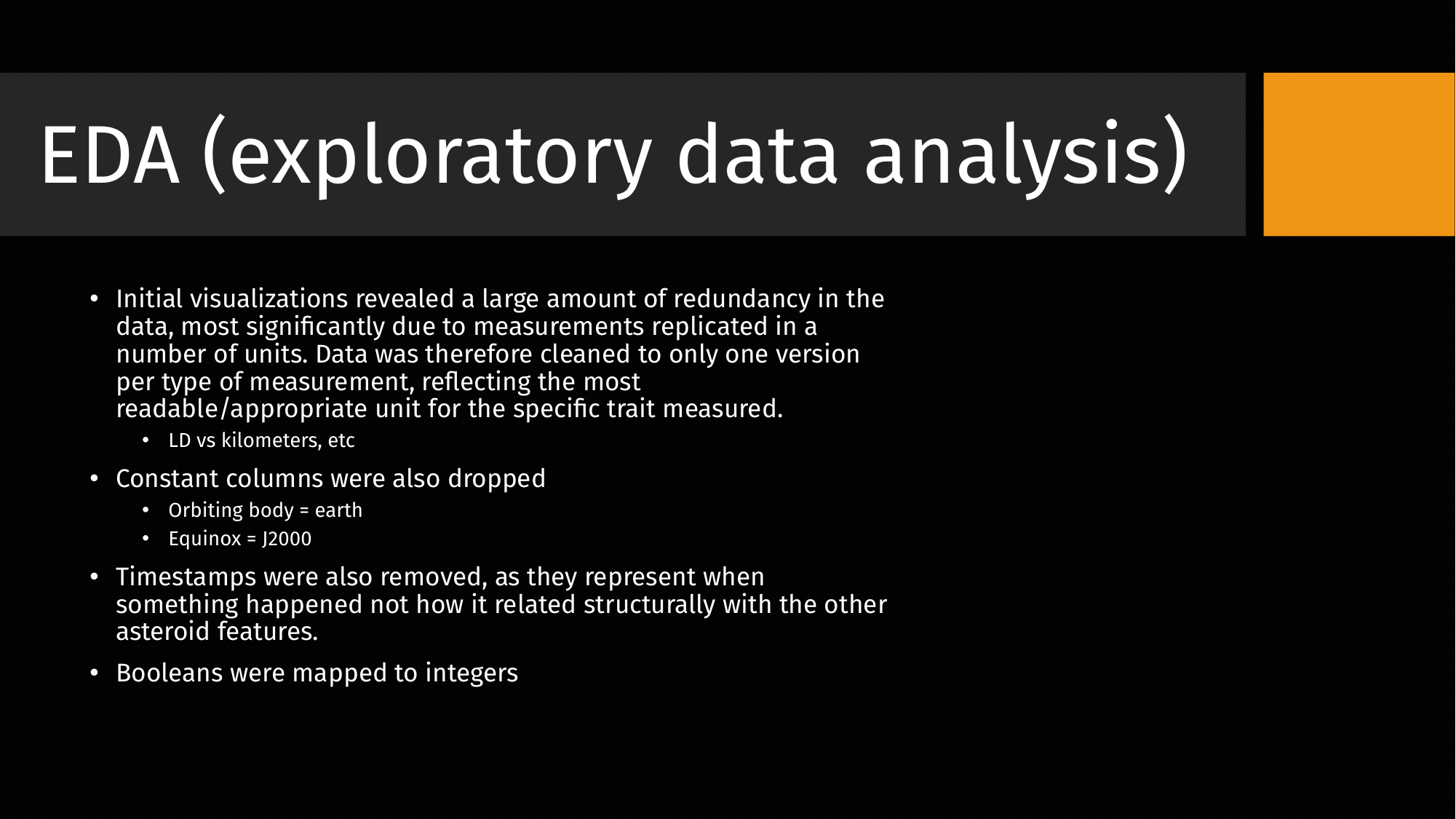

# EDA (exploratory data analysis)
Initial visualizations revealed a large amount of redundancy in the data, most significantly due to measurements replicated in a number of units. Data was therefore cleaned to only one version per type of measurement, reflecting the most readable/appropriate unit for the specific trait measured.
LD vs kilometers, etc
Constant columns were also dropped
Orbiting body = earth
Equinox = J2000
Timestamps were also removed, as they represent when something happened not how it related structurally with the other asteroid features.
Booleans were mapped to integers